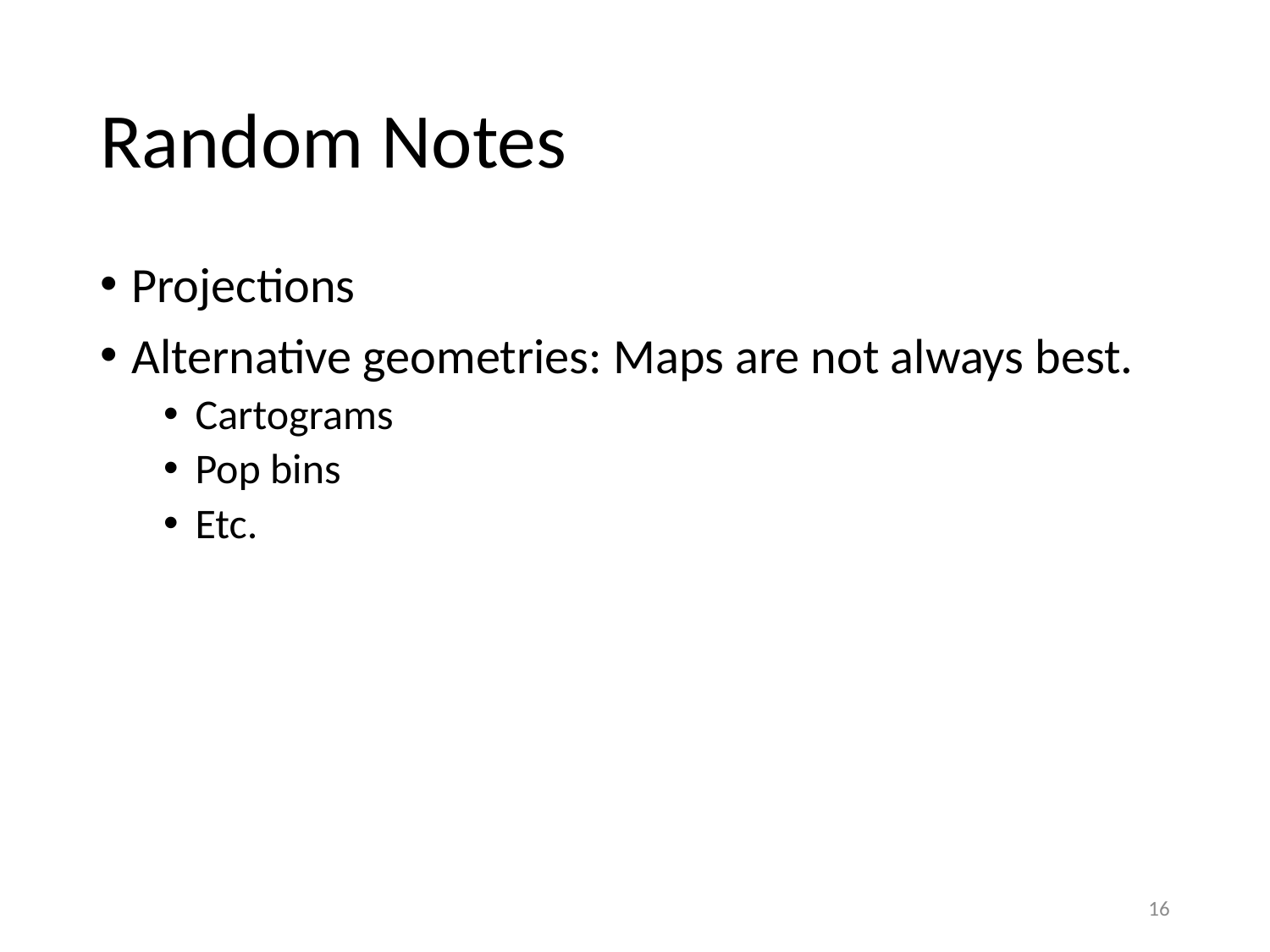

# Random Notes
Projections
Alternative geometries: Maps are not always best.
Cartograms
Pop bins
Etc.
16